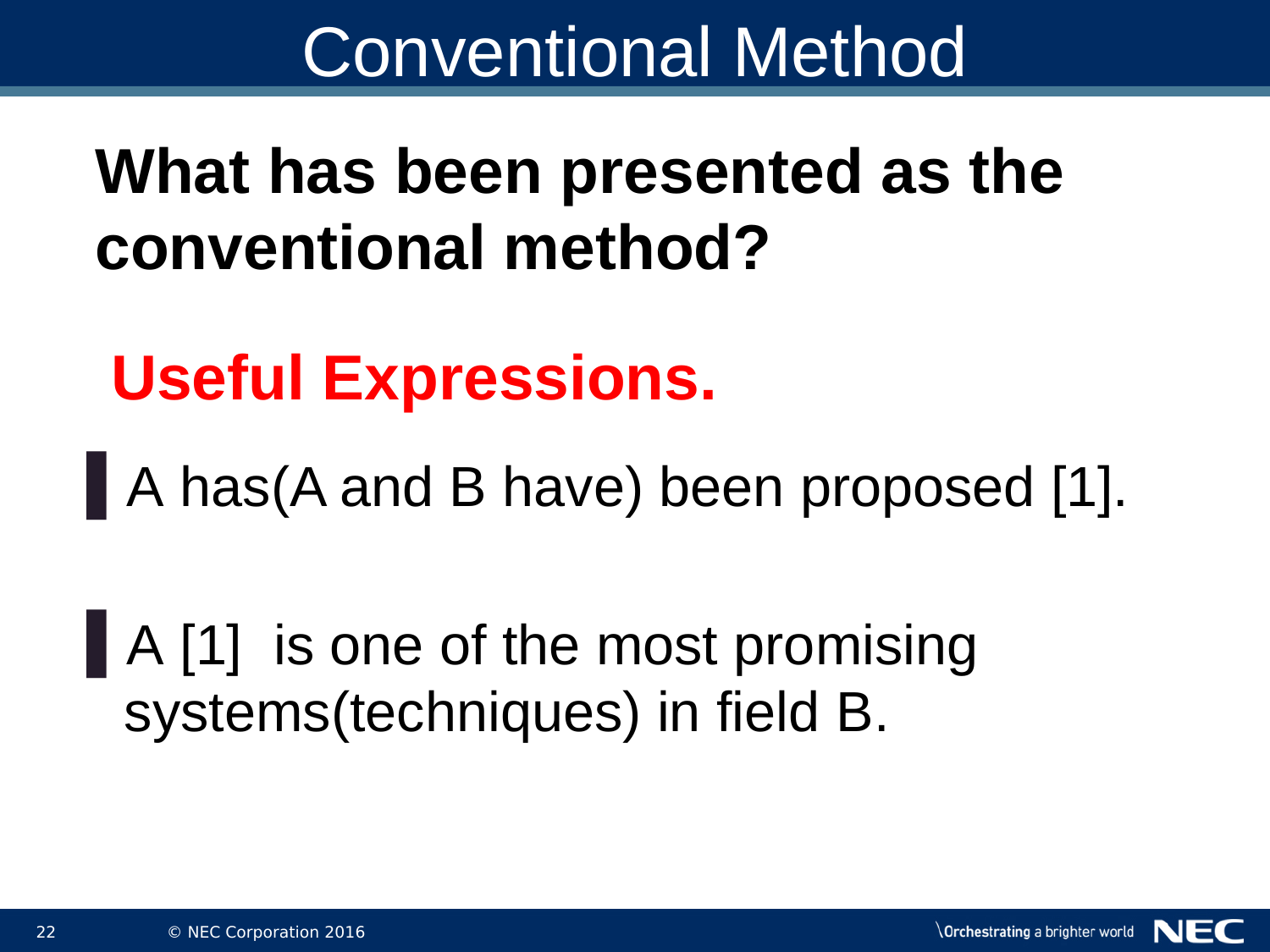

# Conventional Method
What has been presented as the conventional method?
Useful Expressions.
A has(A and B have) been proposed [1].

A [1]  is one of the most promising systems(techniques) in field B.